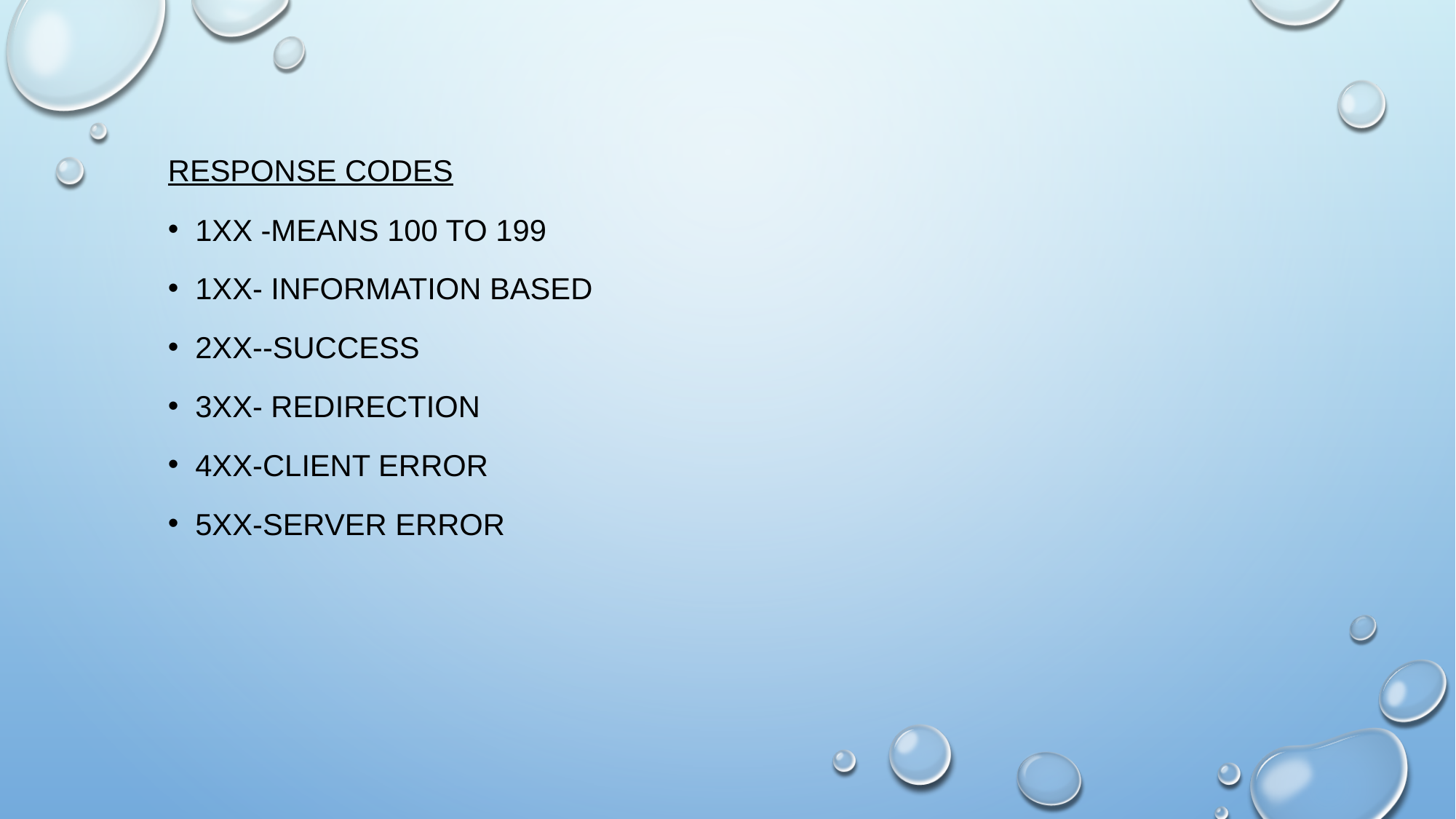

Response codes
1xx -means 100 to 199
1xx- information based
2xx--Success
3xx- Redirection
4xx-Client error
5xx-Server error